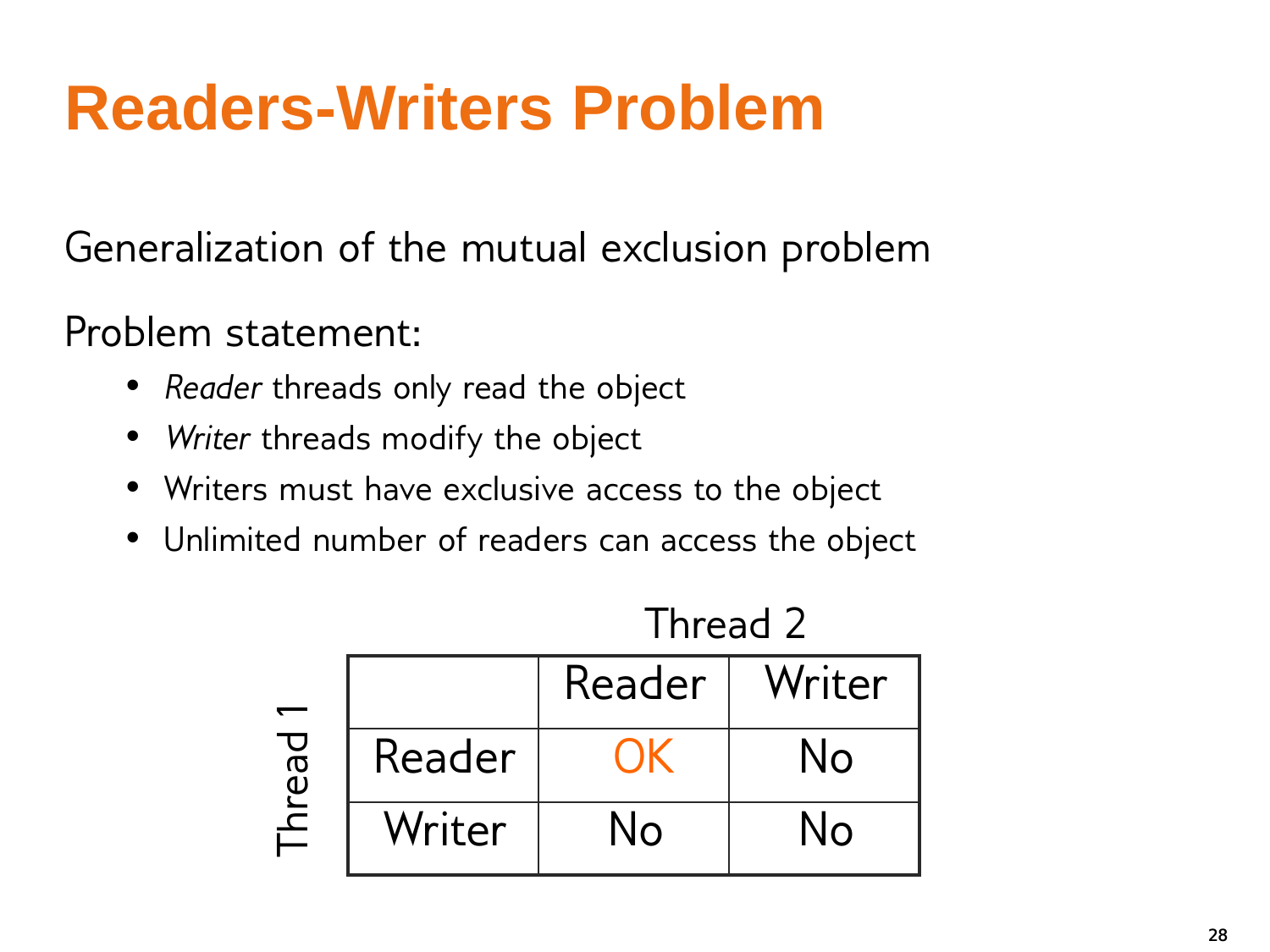

# Readers-Writers Problem
Generalization of the mutual exclusion problem
Problem statement:
Reader threads only read the object
Writer threads modify the object
Writers must have exclusive access to the object
Unlimited number of readers can access the object
Thread 2
|  | Reader | Writer |
| --- | --- | --- |
| Reader | OK | No |
| Writer | No | No |
Thread 1